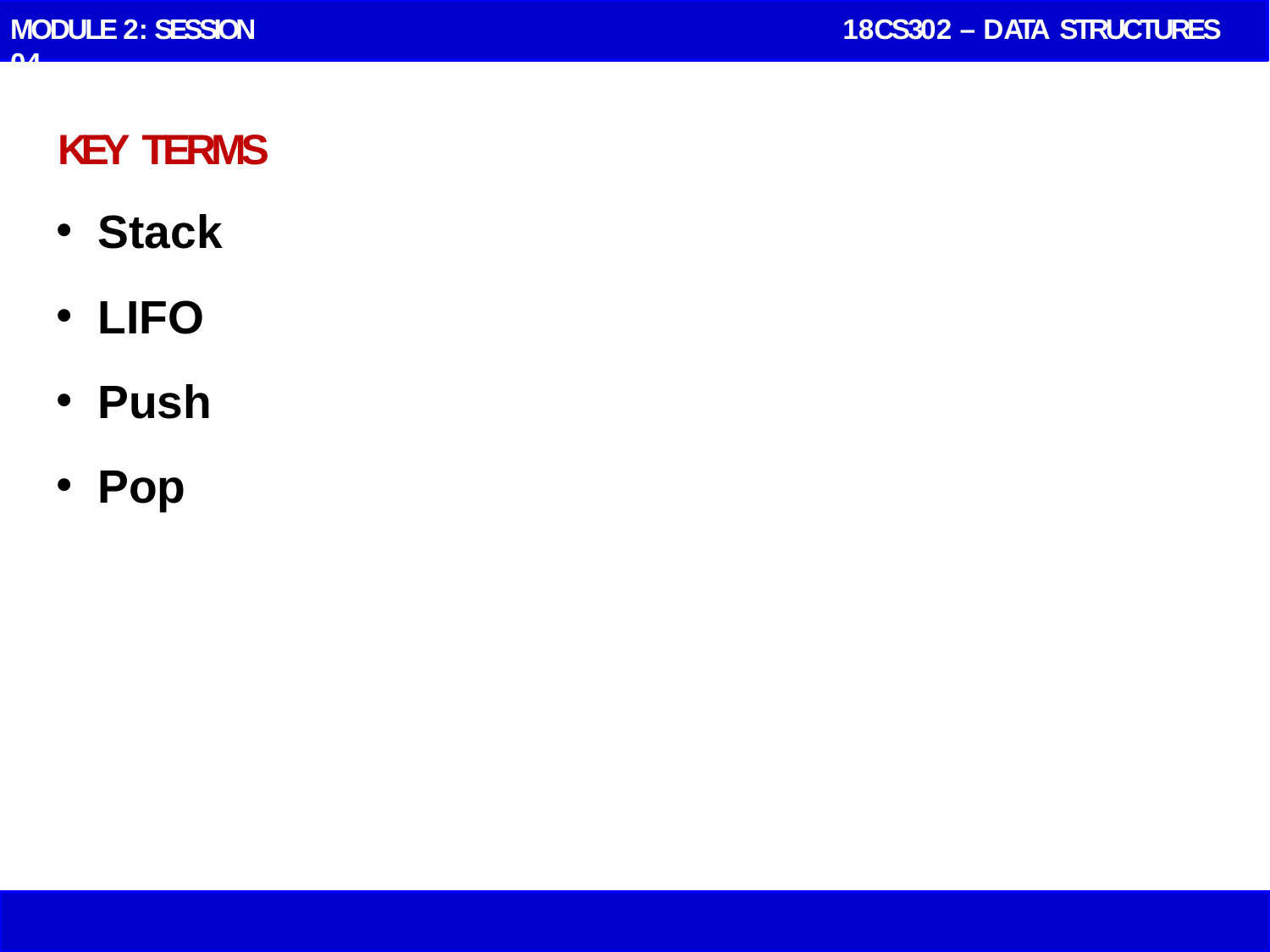

MODULE 2: SESSION 04
                                   18CS302 – DATA   STRUCTURES
KEY TERMS
  Stack
  LIFO
  Push
  Pop